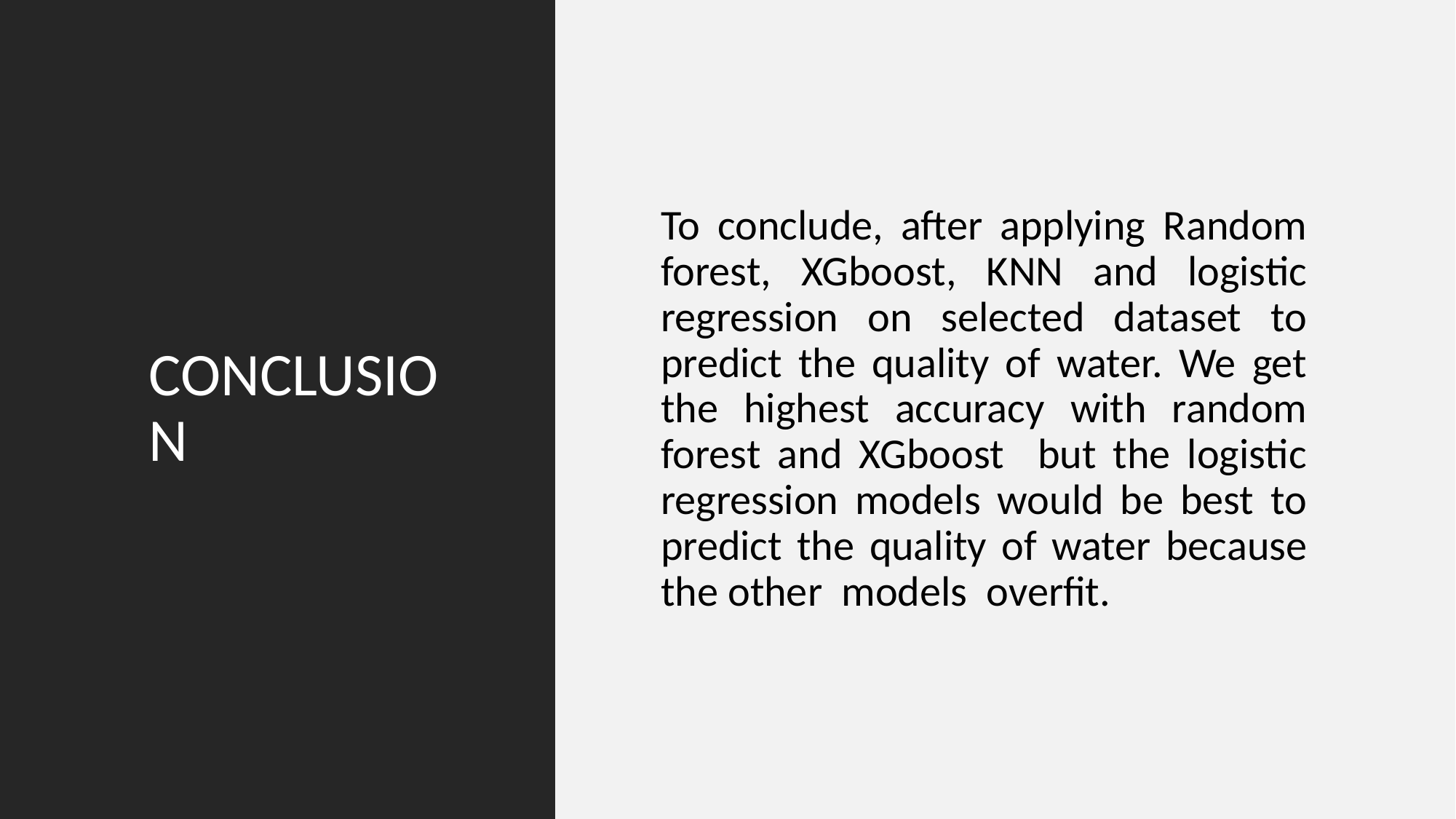

# CONCLUSION
To conclude, after applying Random forest, XGboost, KNN and logistic regression on selected dataset to predict the quality of water. We get the highest accuracy with random forest and XGboost  but the logistic regression models would be best to predict the quality of water because the other  models  overfit.